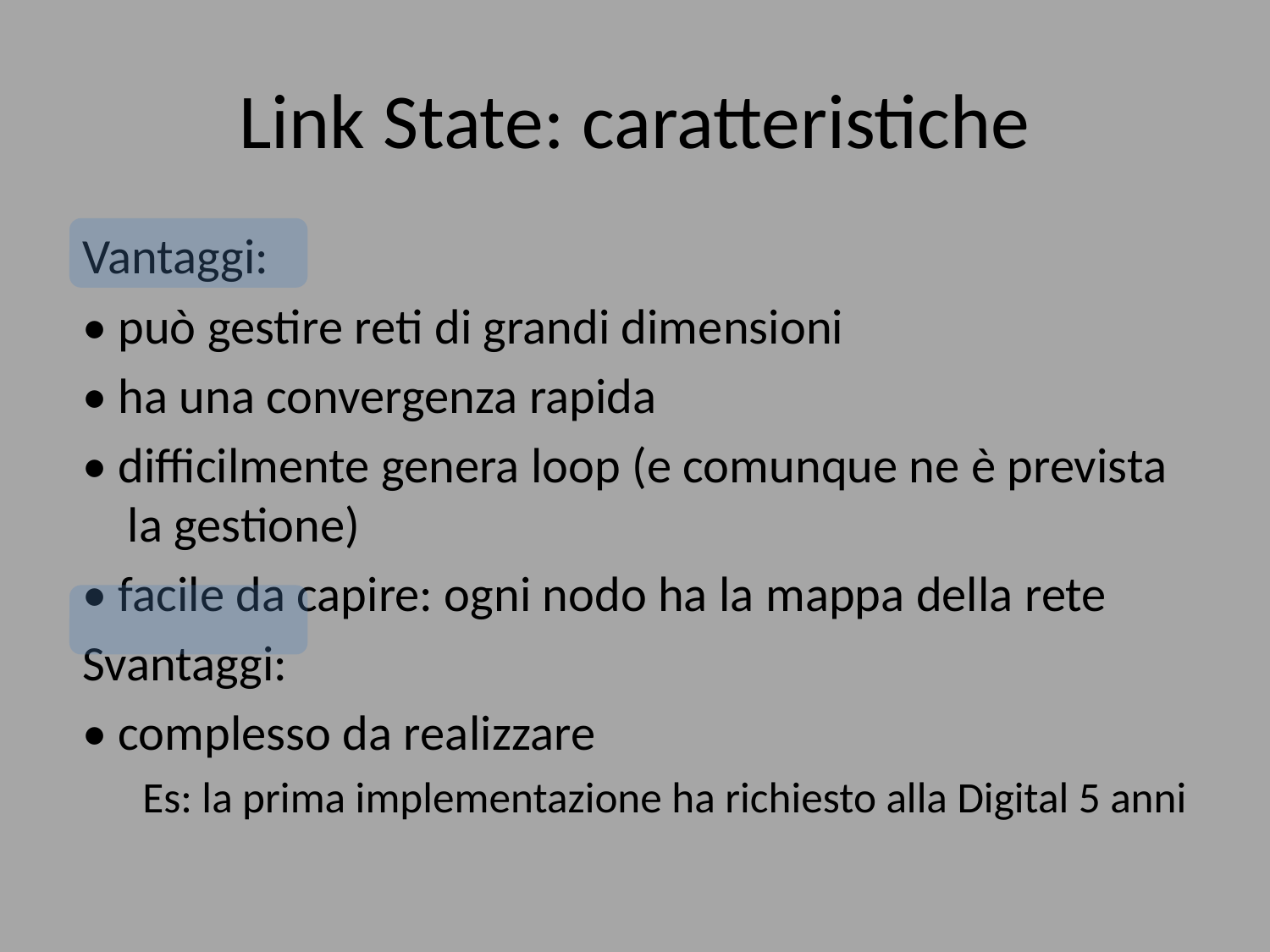

# Link State: caratteristiche
Vantaggi:
• può gestire reti di grandi dimensioni
• ha una convergenza rapida
• difficilmente genera loop (e comunque ne è prevista la gestione)
• facile da capire: ogni nodo ha la mappa della rete
Svantaggi:
• complesso da realizzare
Es: la prima implementazione ha richiesto alla Digital 5 anni